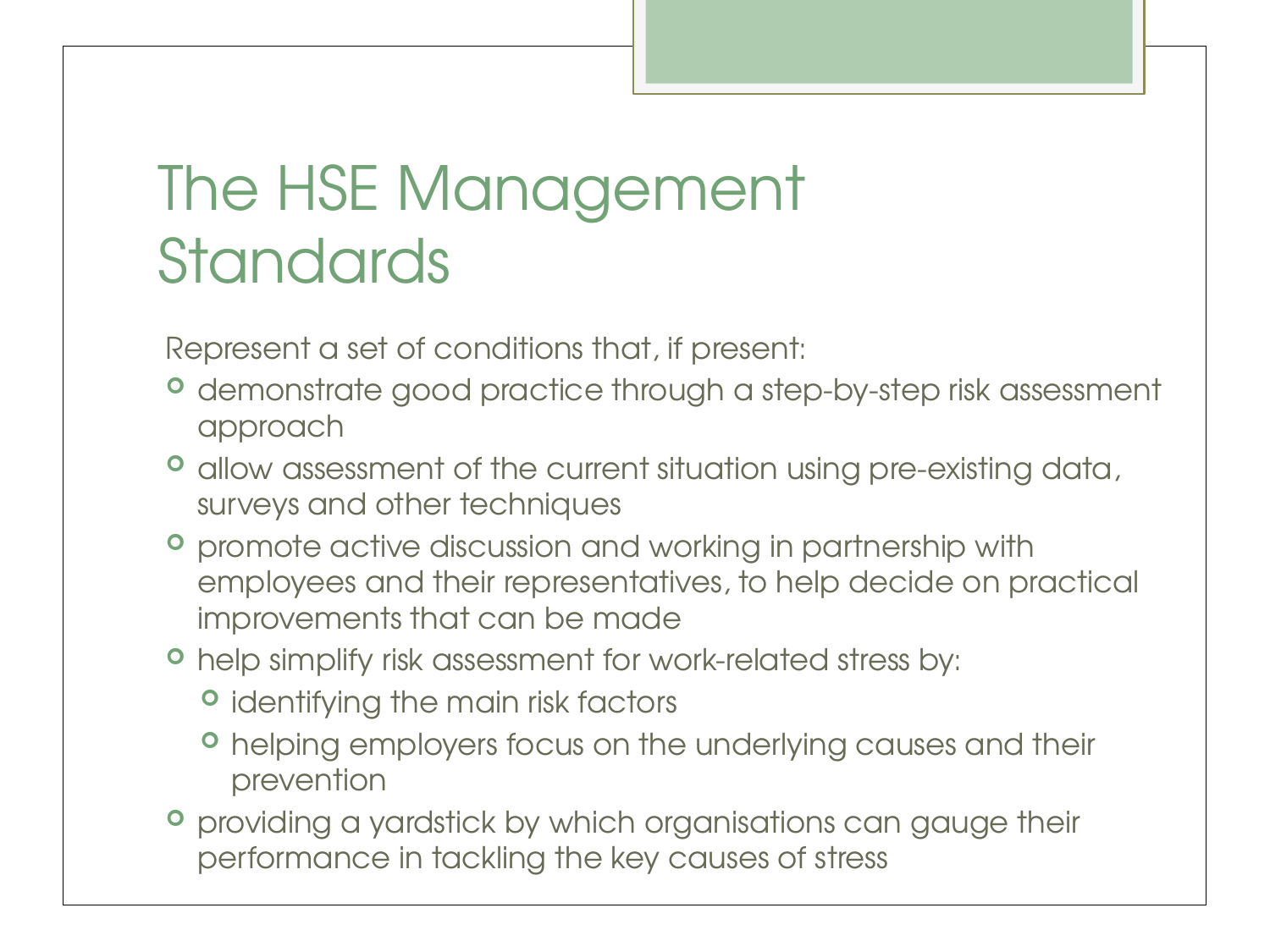

# The HSE Management Standards
Represent a set of conditions that, if present:
demonstrate good practice through a step-by-step risk assessment approach
allow assessment of the current situation using pre-existing data, surveys and other techniques
promote active discussion and working in partnership with employees and their representatives, to help decide on practical improvements that can be made
help simplify risk assessment for work-related stress by:
identifying the main risk factors
helping employers focus on the underlying causes and their prevention
providing a yardstick by which organisations can gauge their performance in tackling the key causes of stress